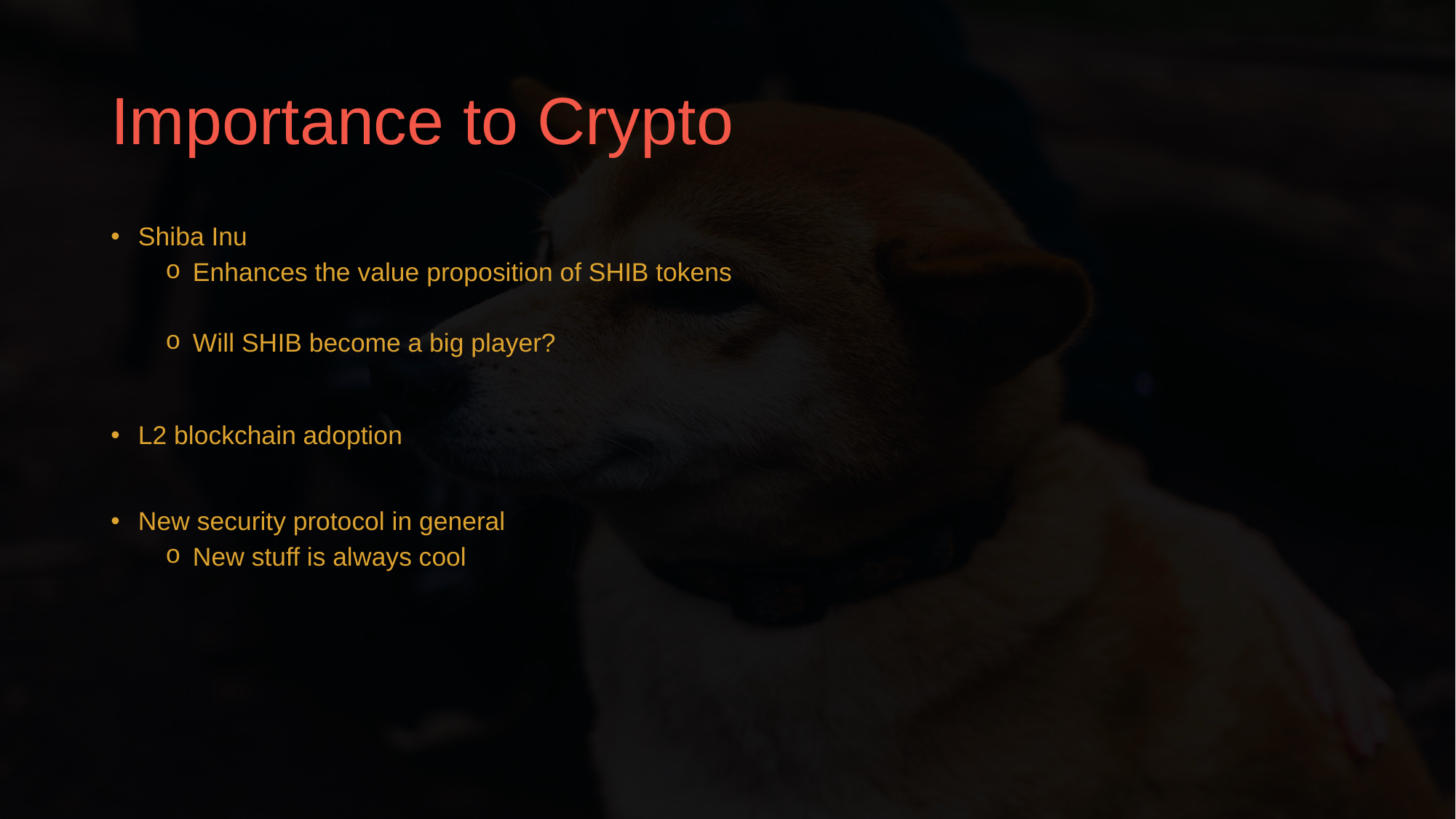

# Importance to Crypto
Shiba Inu
Enhances the value proposition of SHIB tokens

Will SHIB become a big player?

L2 blockchain adoption

New security protocol in general
New stuff is always cool